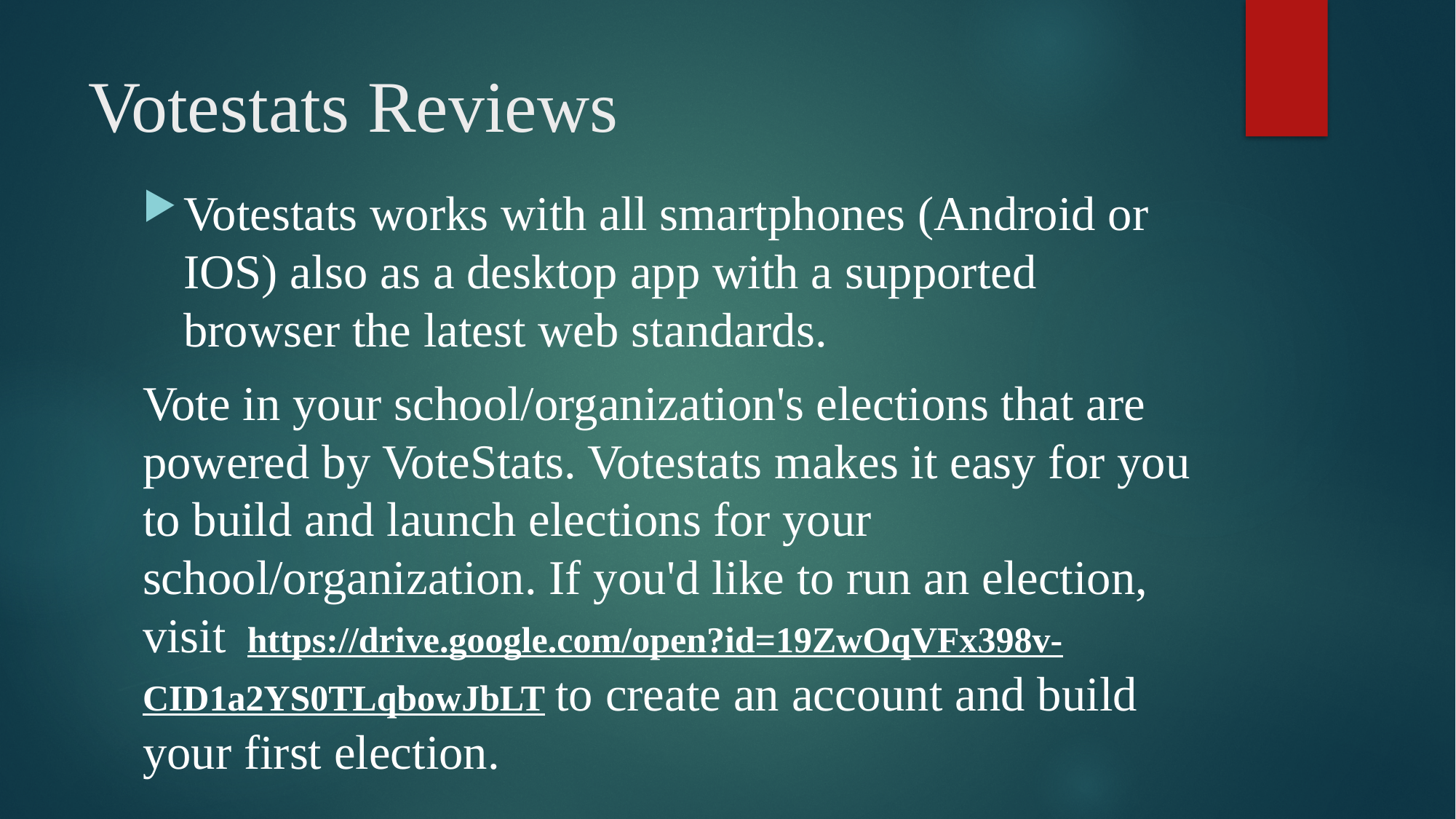

# Votestats Reviews
Votestats works with all smartphones (Android or IOS) also as a desktop app with a supported browser the latest web standards.
Vote in your school/organization's elections that are powered by VoteStats. Votestats makes it easy for you to build and launch elections for your school/organization. If you'd like to run an election, visit  https://drive.google.com/open?id=19ZwOqVFx398v-CID1a2YS0TLqbowJbLT to create an account and build your first election.